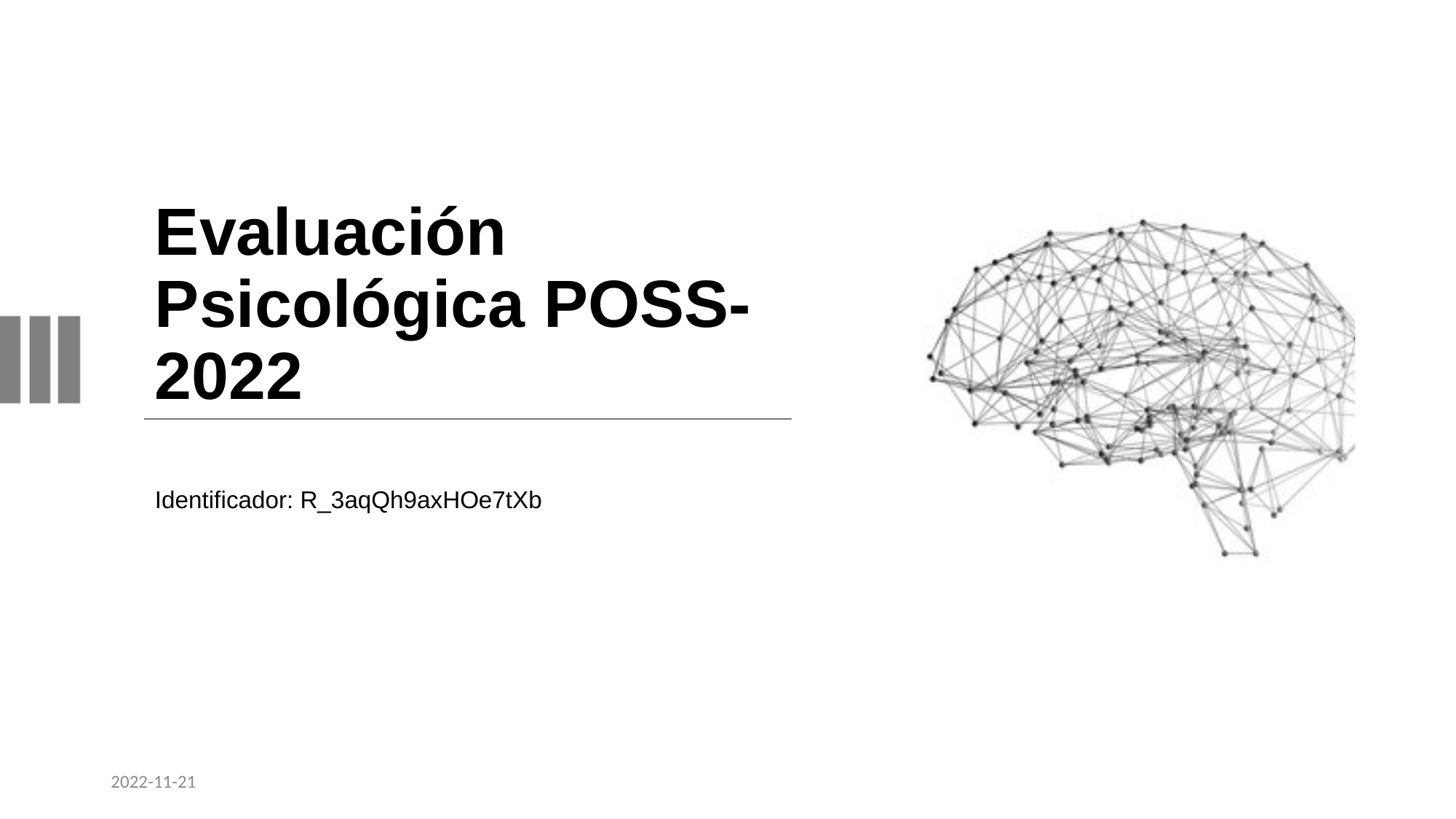

# Evaluación Psicológica POSS-2022
Identificador: R_3aqQh9axHOe7tXb
2022-11-21